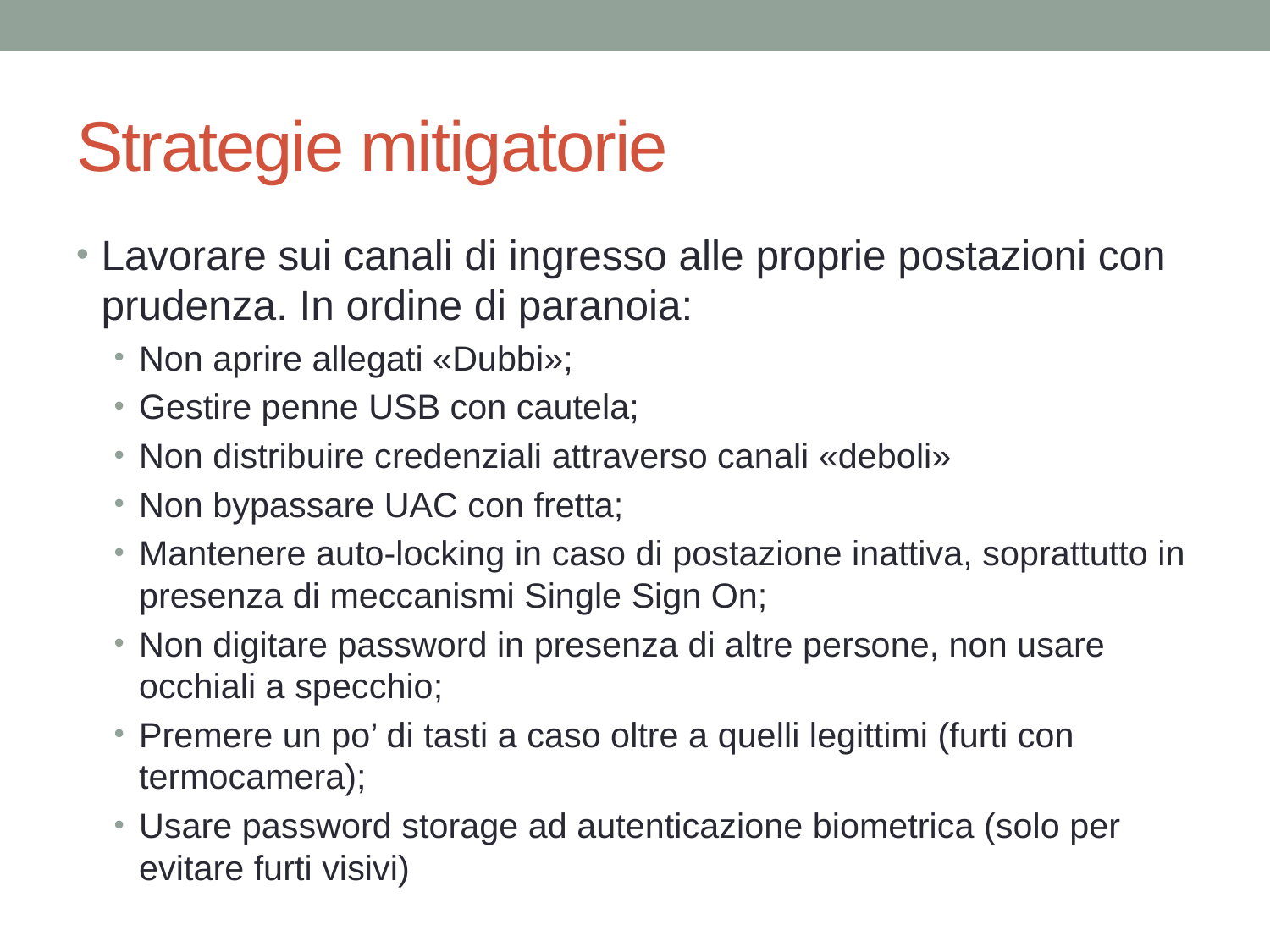

# Strategie mitigatorie
Lavorare sui canali di ingresso alle proprie postazioni con prudenza. In ordine di paranoia:
Non aprire allegati «Dubbi»;
Gestire penne USB con cautela;
Non distribuire credenziali attraverso canali «deboli»
Non bypassare UAC con fretta;
Mantenere auto-locking in caso di postazione inattiva, soprattutto in presenza di meccanismi Single Sign On;
Non digitare password in presenza di altre persone, non usare occhiali a specchio;
Premere un po’ di tasti a caso oltre a quelli legittimi (furti con  termocamera);
Usare password storage ad autenticazione biometrica (solo per evitare furti visivi)